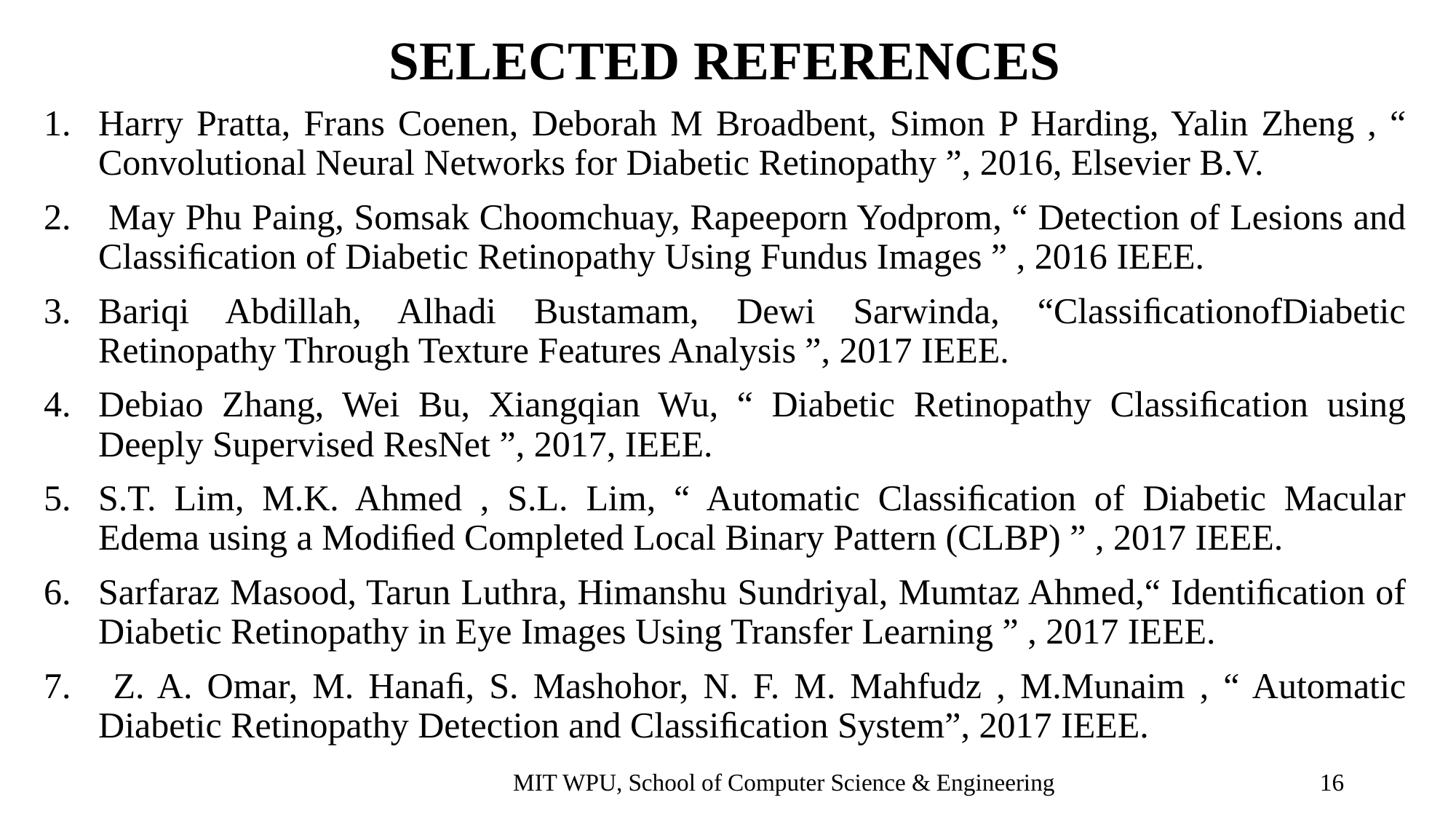

# SELECTED REFERENCES
Harry Pratta, Frans Coenen, Deborah M Broadbent, Simon P Harding, Yalin Zheng , “ Convolutional Neural Networks for Diabetic Retinopathy ”, 2016, Elsevier B.V.
 May Phu Paing, Somsak Choomchuay, Rapeeporn Yodprom, “ Detection of Lesions and Classiﬁcation of Diabetic Retinopathy Using Fundus Images ” , 2016 IEEE.
Bariqi Abdillah, Alhadi Bustamam, Dewi Sarwinda, “ClassiﬁcationofDiabetic Retinopathy Through Texture Features Analysis ”, 2017 IEEE.
Debiao Zhang, Wei Bu, Xiangqian Wu, “ Diabetic Retinopathy Classiﬁcation using Deeply Supervised ResNet ”, 2017, IEEE.
S.T. Lim, M.K. Ahmed , S.L. Lim, “ Automatic Classiﬁcation of Diabetic Macular Edema using a Modiﬁed Completed Local Binary Pattern (CLBP) ” , 2017 IEEE.
Sarfaraz Masood, Tarun Luthra, Himanshu Sundriyal, Mumtaz Ahmed,“ Identiﬁcation of Diabetic Retinopathy in Eye Images Using Transfer Learning ” , 2017 IEEE.
 Z. A. Omar, M. Hanaﬁ, S. Mashohor, N. F. M. Mahfudz , M.Munaim , “ Automatic Diabetic Retinopathy Detection and Classiﬁcation System”, 2017 IEEE.

MIT WPU, School of Computer Science & Engineering
16